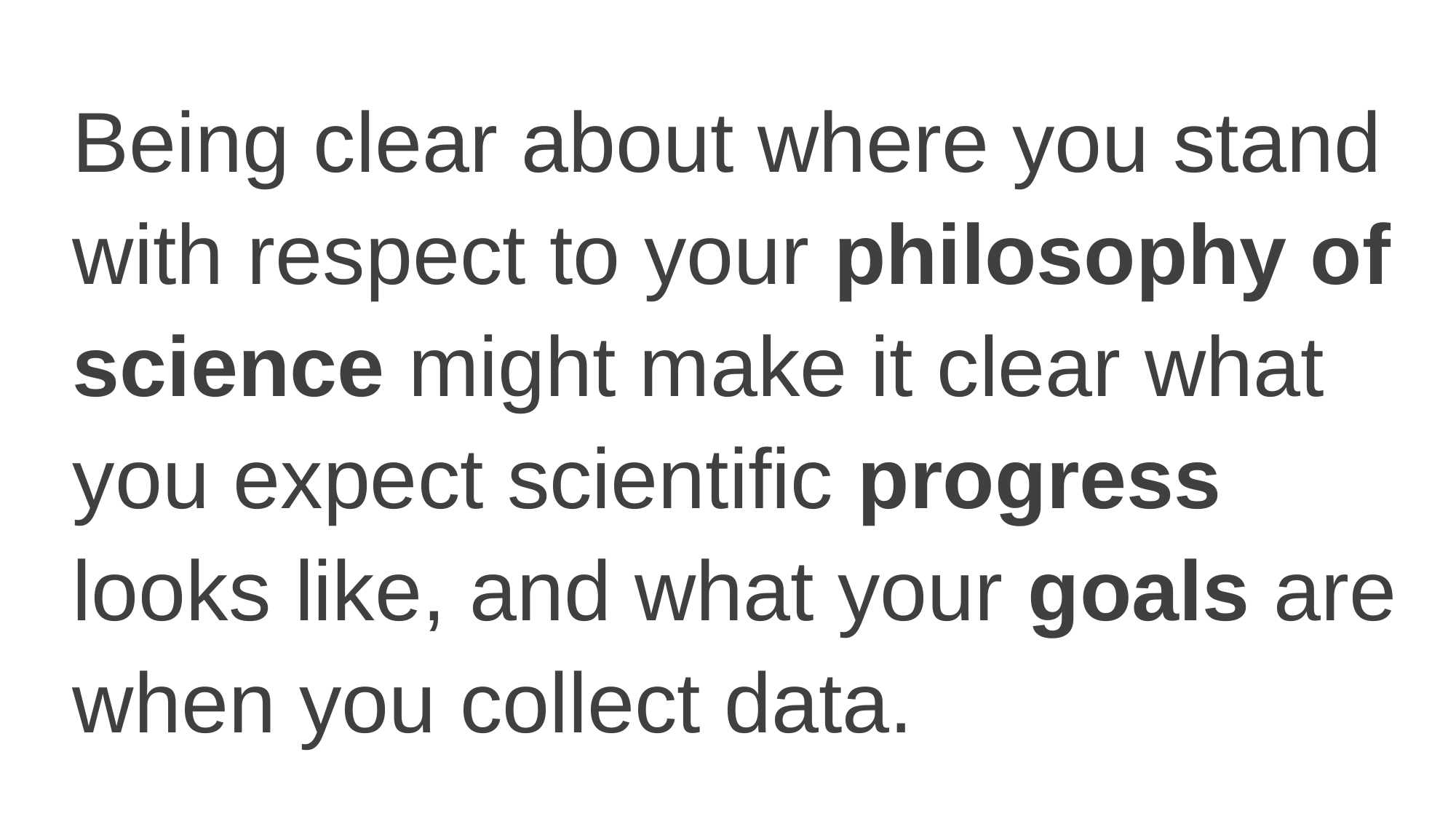

Being clear about where you stand with respect to your philosophy of science might make it clear what you expect scientific progress looks like, and what your goals are when you collect data.